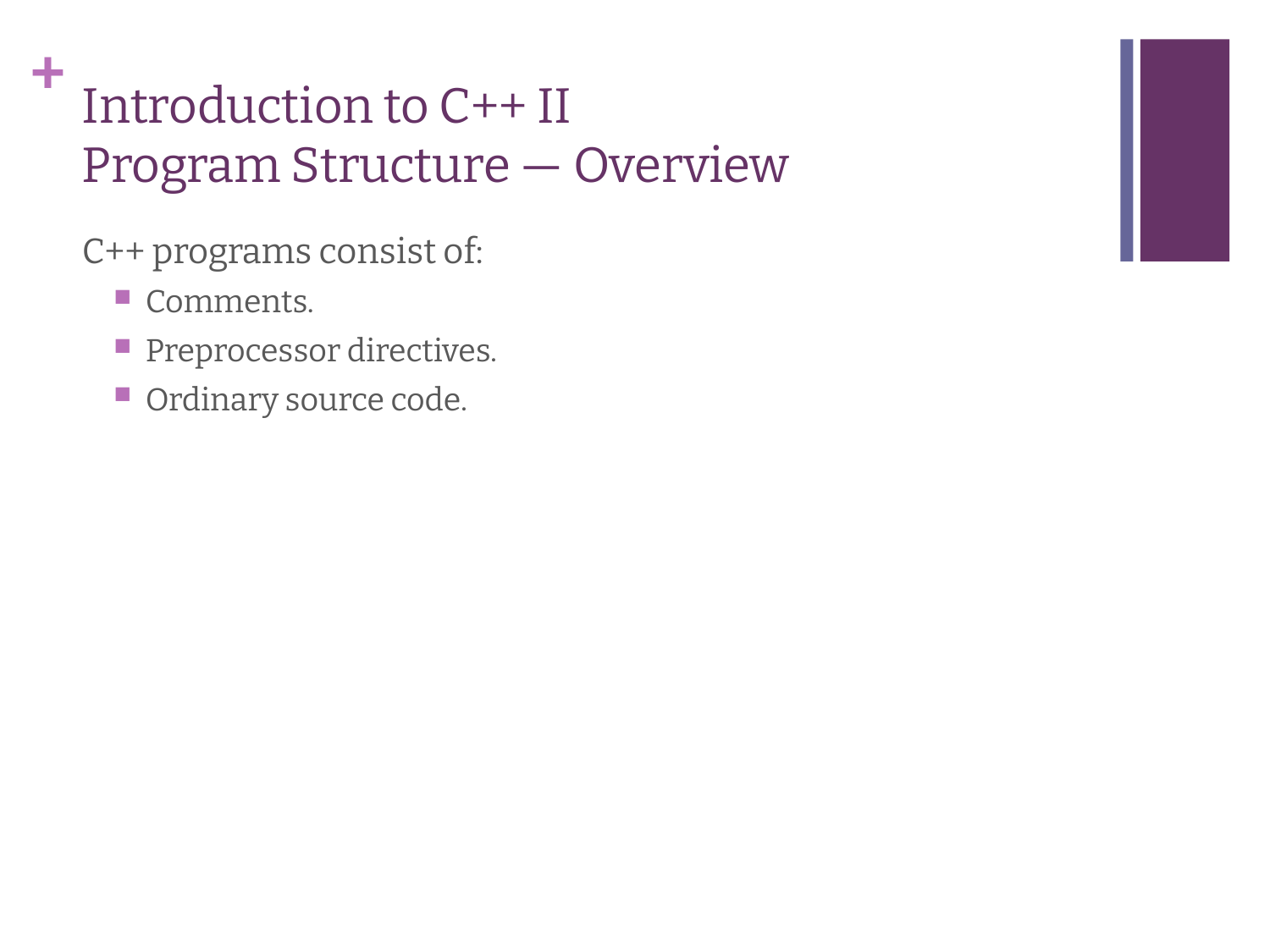

# Introduction to C++ II Program Structure — Overview
C++ programs consist of:
Comments.
Preprocessor directives.
Ordinary source code.